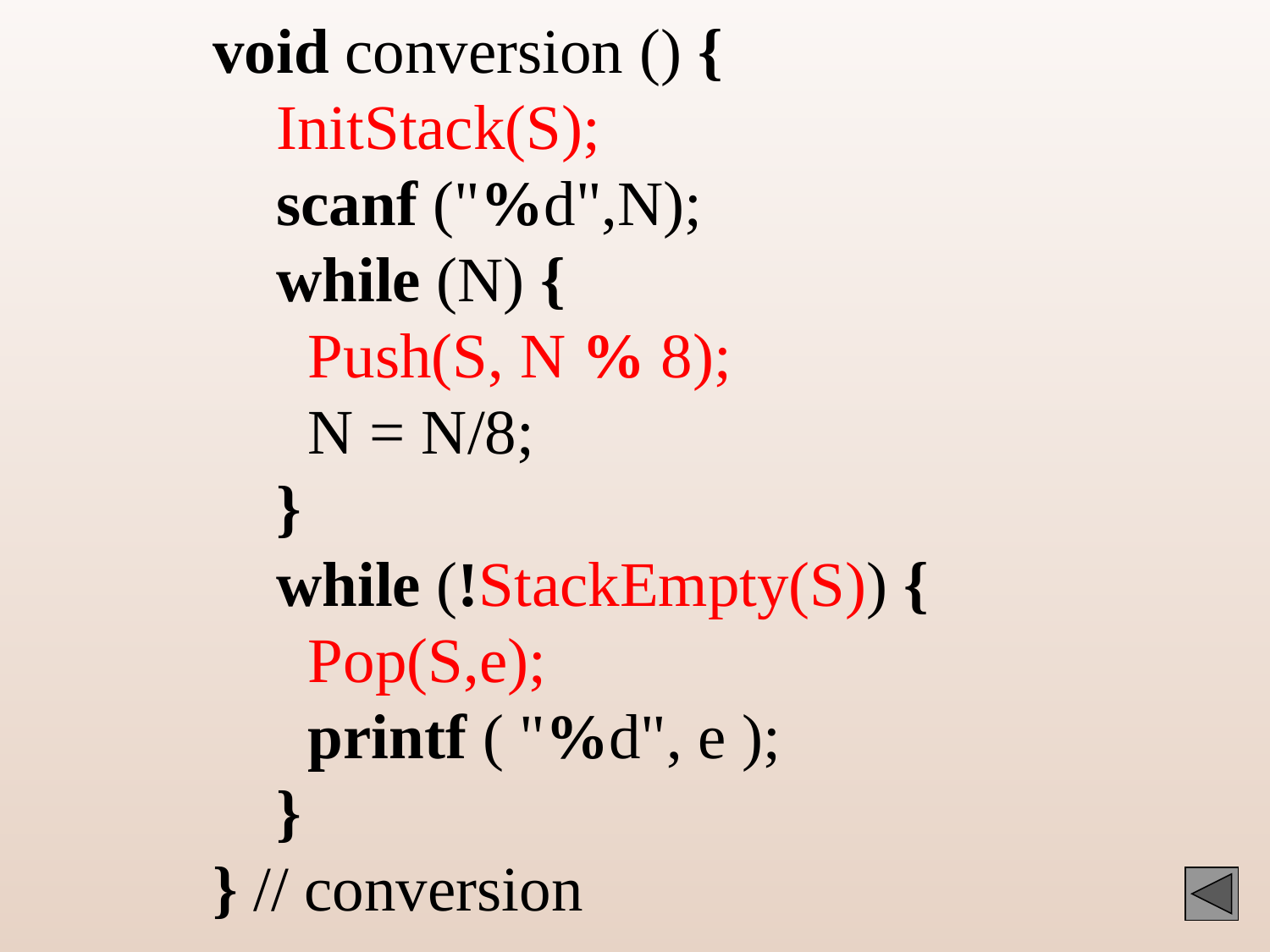

void conversion () {
    InitStack(S);
    scanf ("%d",N);
    while (N) {
      Push(S, N % 8);
      N = N/8;
    }
    while (!StackEmpty(S)) {
      Pop(S,e);
      printf ( "%d", e );
    }
} // conversion